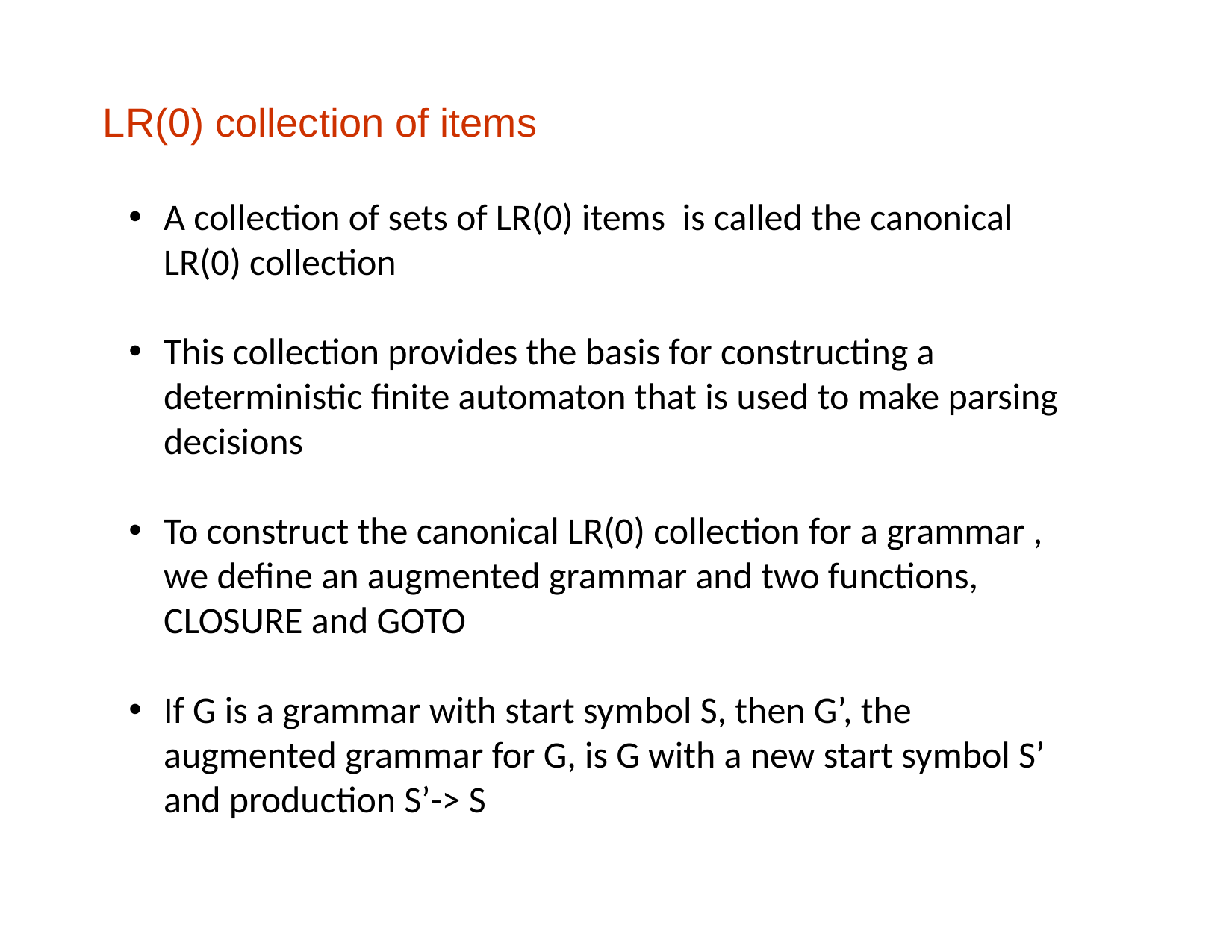

# LR(0) collection of items
A collection of sets of LR(0) items  is called the canonical LR(0) collection

This collection provides the basis for constructing a deterministic finite automaton that is used to make parsing decisions

To construct the canonical LR(0) collection for a grammar , we define an augmented grammar and two functions, CLOSURE and GOTO

If G is a grammar with start symbol S, then G’, the augmented grammar for G, is G with a new start symbol S’  and production S’-> S